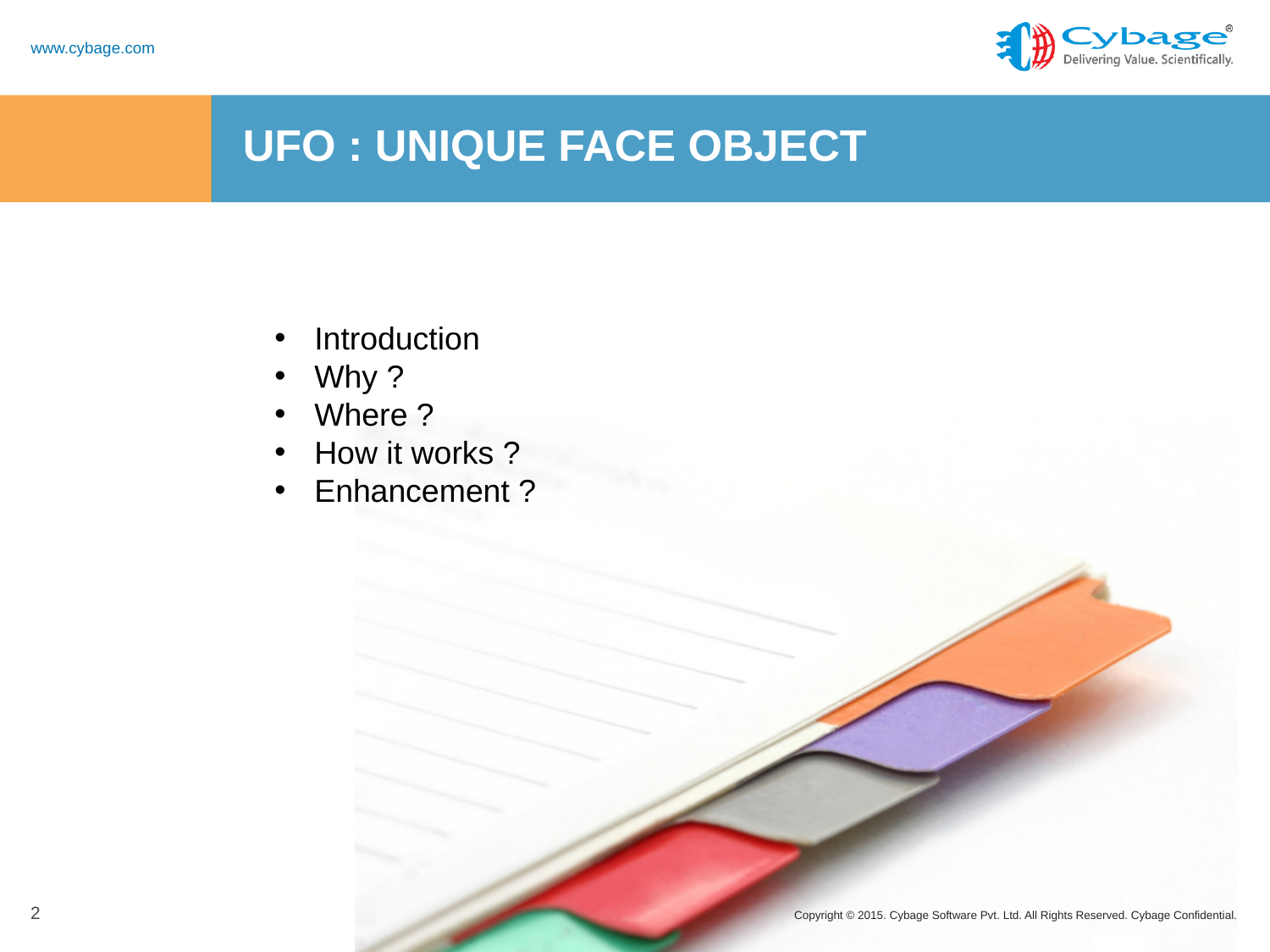

# UFO : UNIQUE FACE OBJECT
Introduction
Why ?
Where ?
How it works ?
Enhancement ?

2